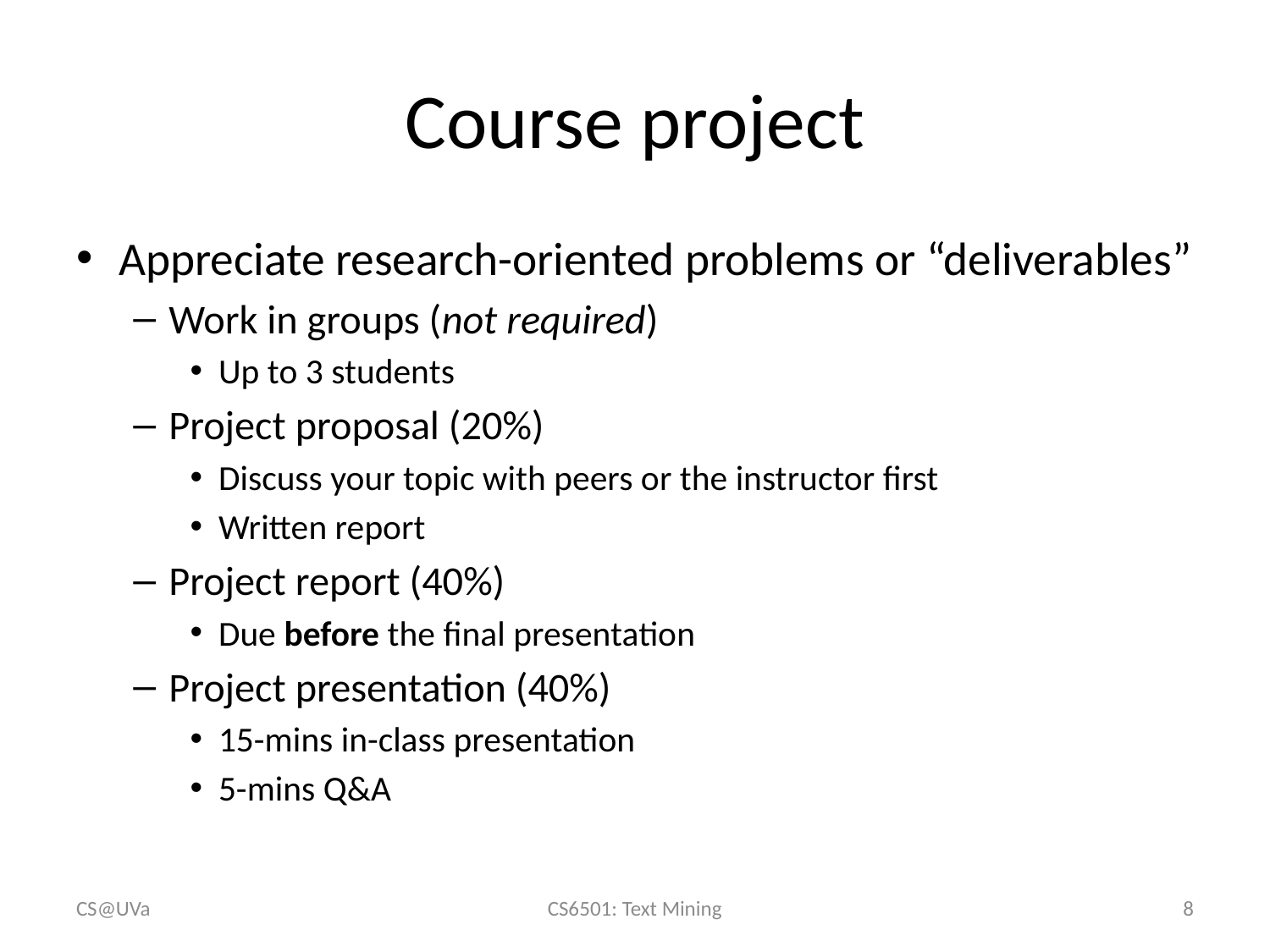

# Course project
Appreciate research-oriented problems or “deliverables”
Work in groups (not required)
Up to 3 students
Project proposal (20%)
Discuss your topic with peers or the instructor first
Written report
Project report (40%)
Due before the final presentation
Project presentation (40%)
15-mins in-class presentation
5-mins Q&A

CS@UVa
CS6501: Text Mining
8